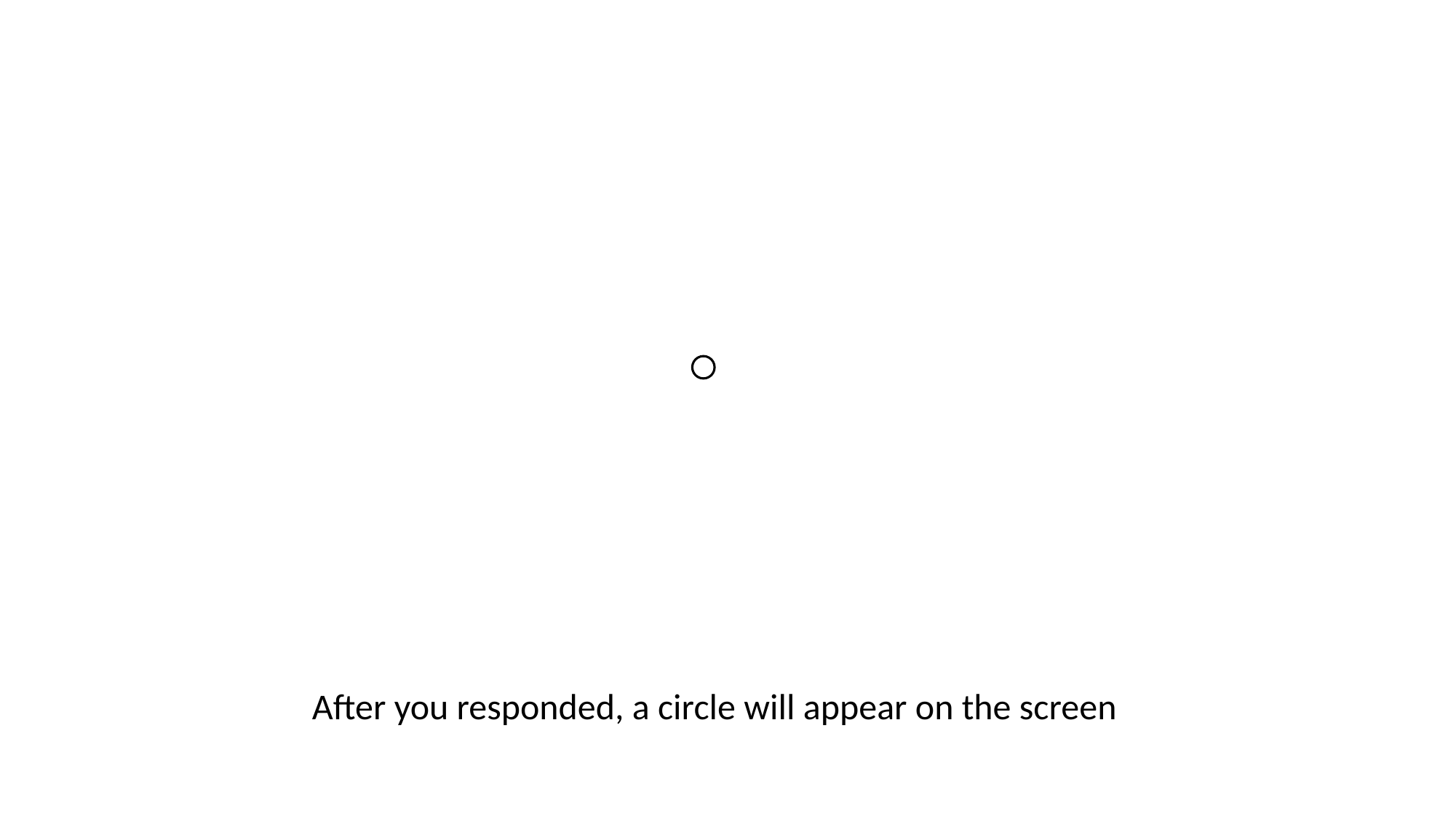

After you responded, a circle will appear on the screen